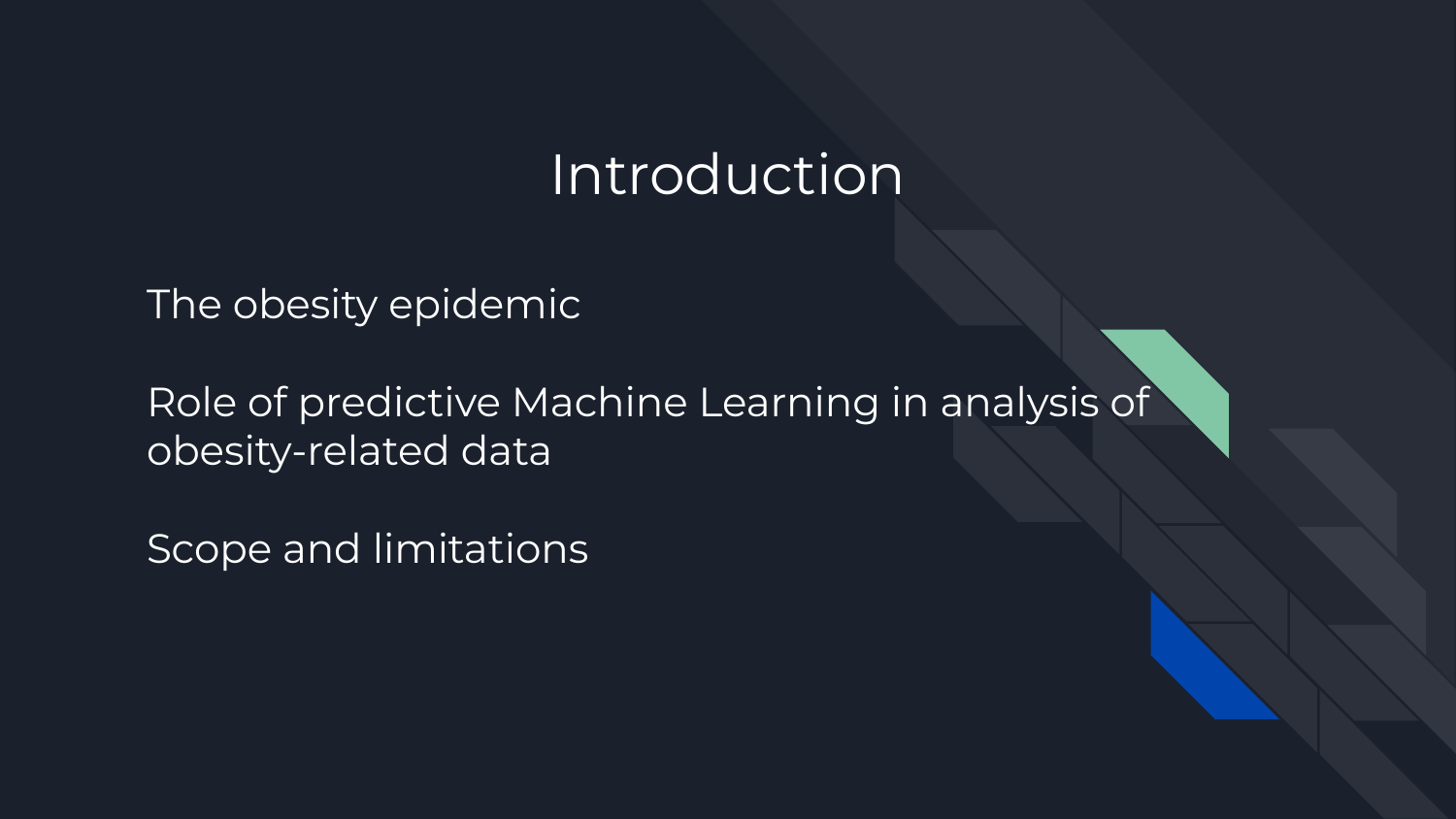

# Introduction
The obesity epidemic

Role of predictive Machine Learning in analysis of obesity-related data

Scope and limitations